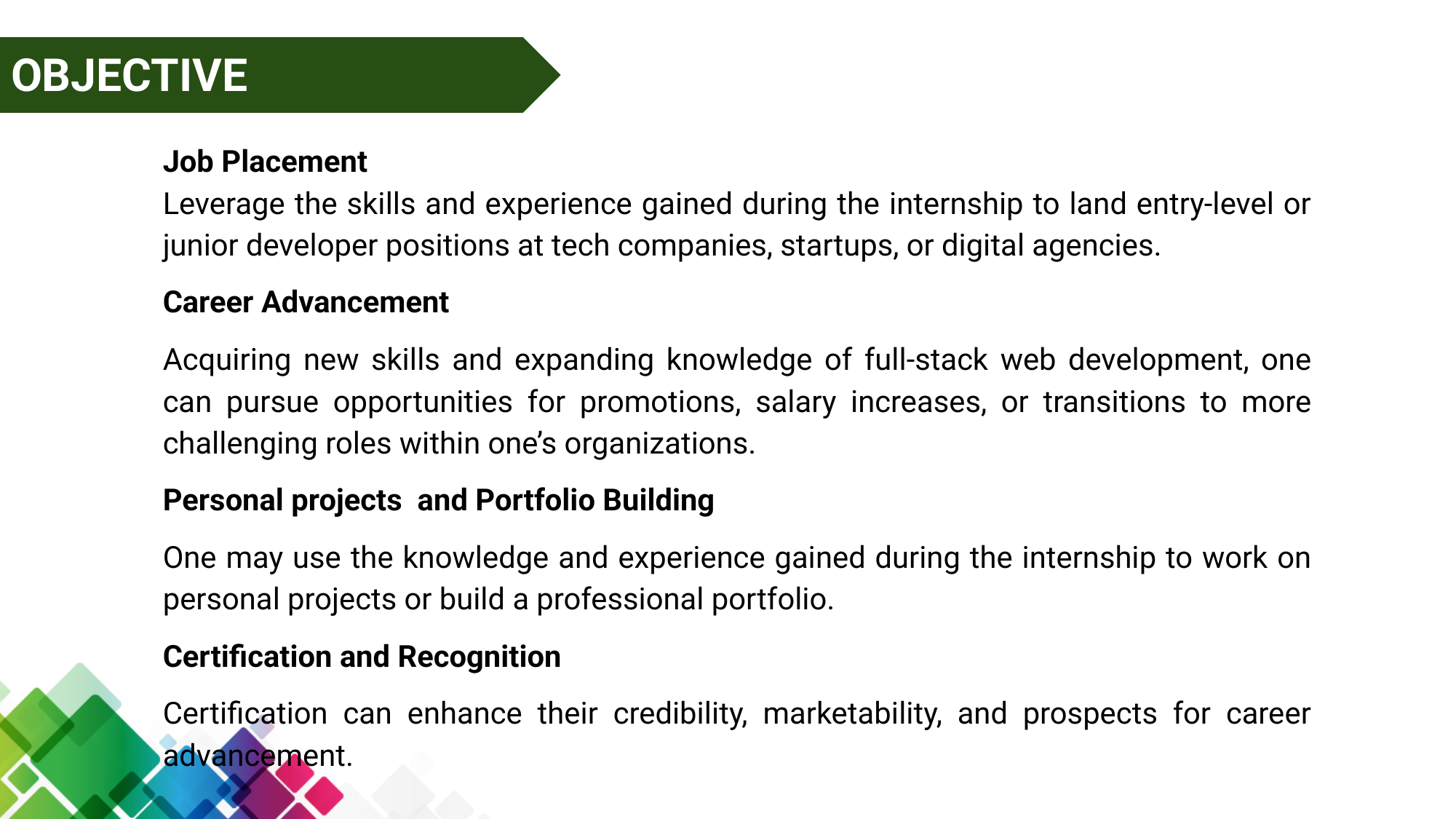

# OBJECTIVE
Job Placement
Leverage the skills and experience gained during the internship to land entry-level or junior developer positions at tech companies, startups, or digital agencies.
Career Advancement
Acquiring new skills and expanding knowledge of full-stack web development, one can pursue opportunities for promotions, salary increases, or transitions to more challenging roles within one’s organizations.
Personal projects  and Portfolio Building
One may use the knowledge and experience gained during the internship to work on personal projects or build a professional portfolio.
Certification and Recognition
Certification can enhance their credibility, marketability, and prospects for career advancement.